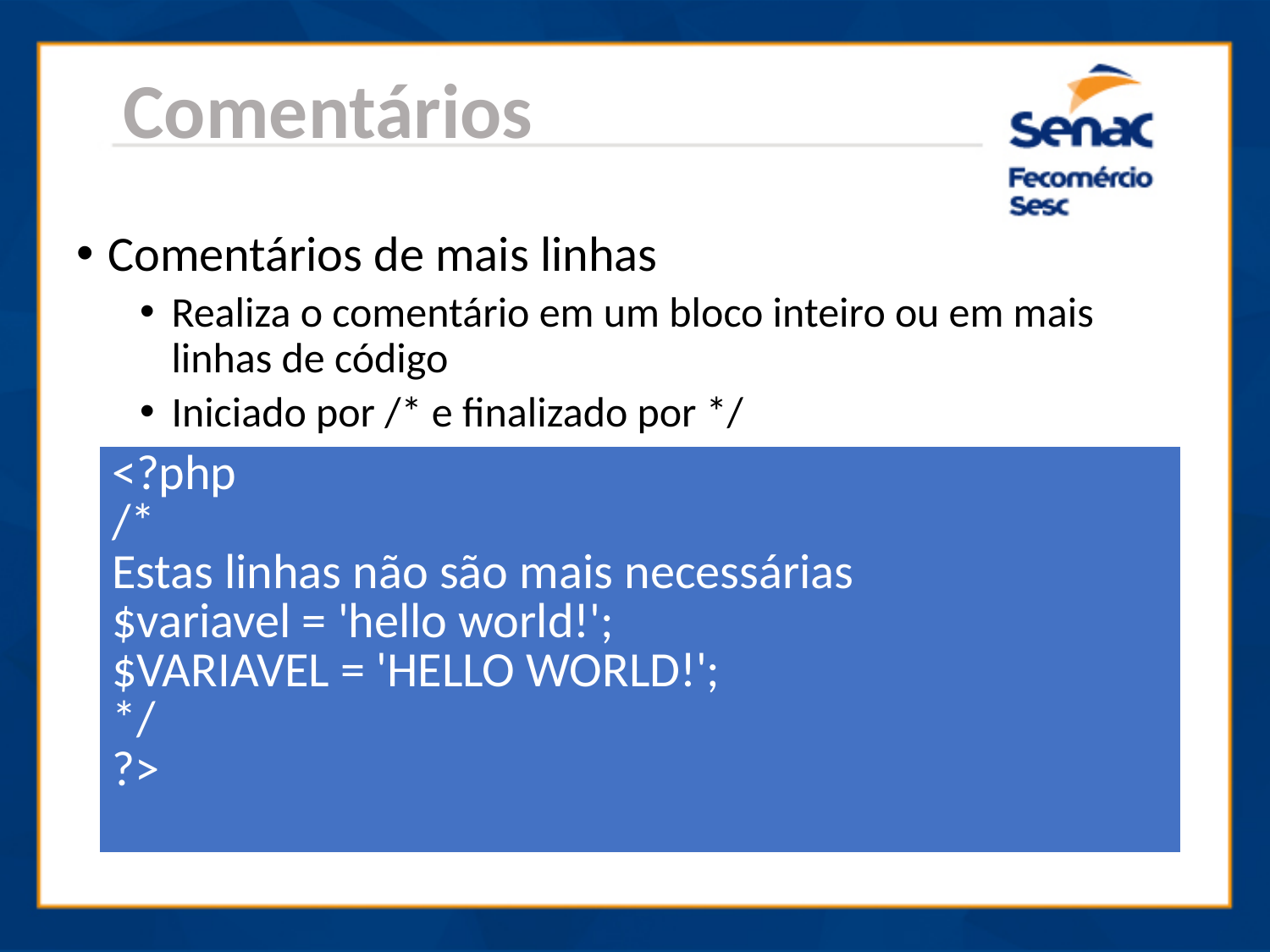

Comentários
Comentários de mais linhas
Realiza o comentário em um bloco inteiro ou em mais linhas de código
Iniciado por /* e finalizado por */
| <?php /\* Estas linhas não são mais necessárias $variavel = 'hello world!'; $VARIAVEL = 'HELLO WORLD!'; \*/ ?> |
| --- |